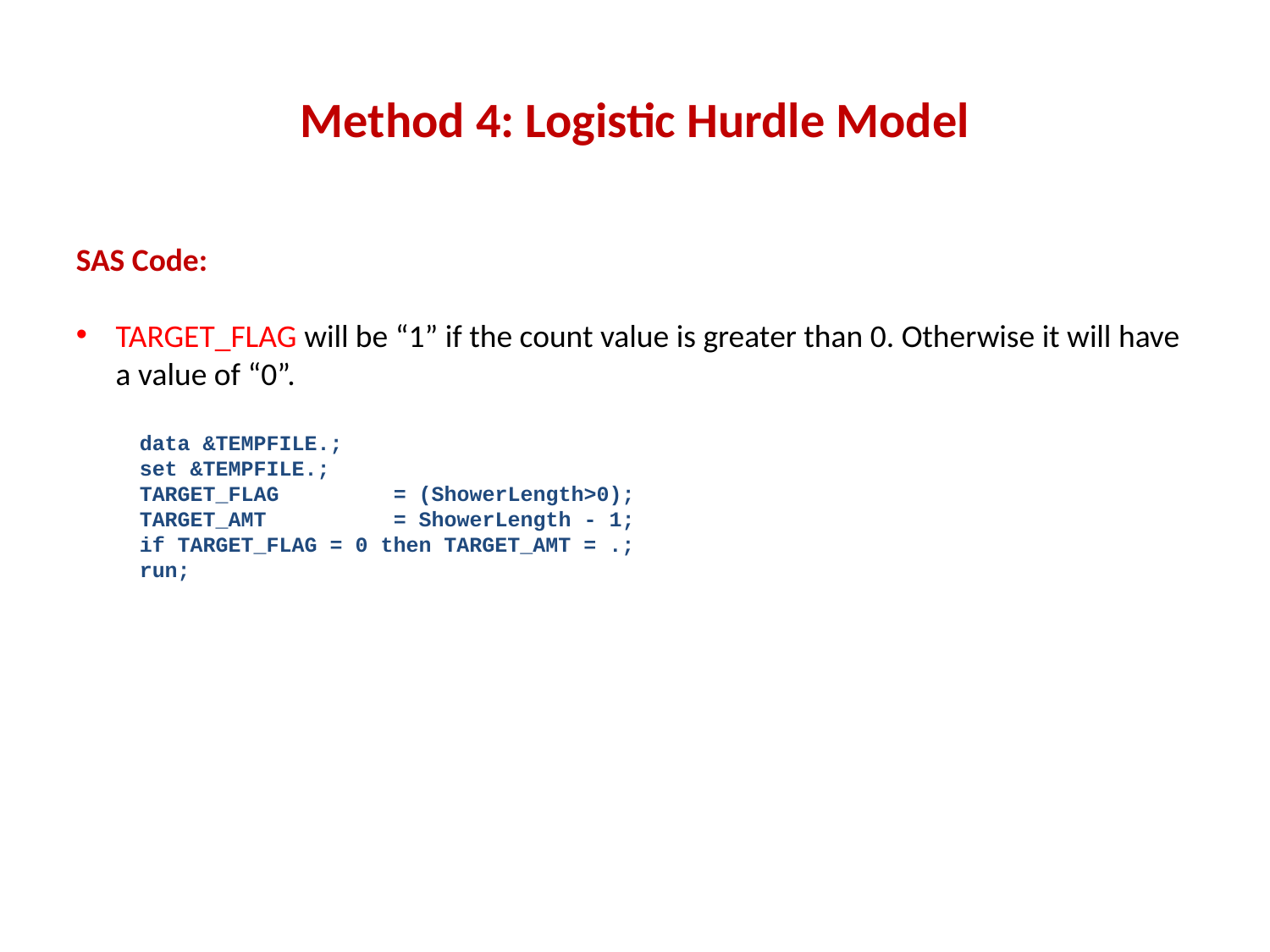

# Method 4: Logistic Hurdle Model
SAS Code:

TARGET_FLAG will be “1” if the count value is greater than 0. Otherwise it will have a value of “0”.

data &TEMPFILE.;
set &TEMPFILE.;
TARGET_FLAG	= (ShowerLength>0);
TARGET_AMT	= ShowerLength - 1;
if TARGET_FLAG = 0 then TARGET_AMT = .;
run;